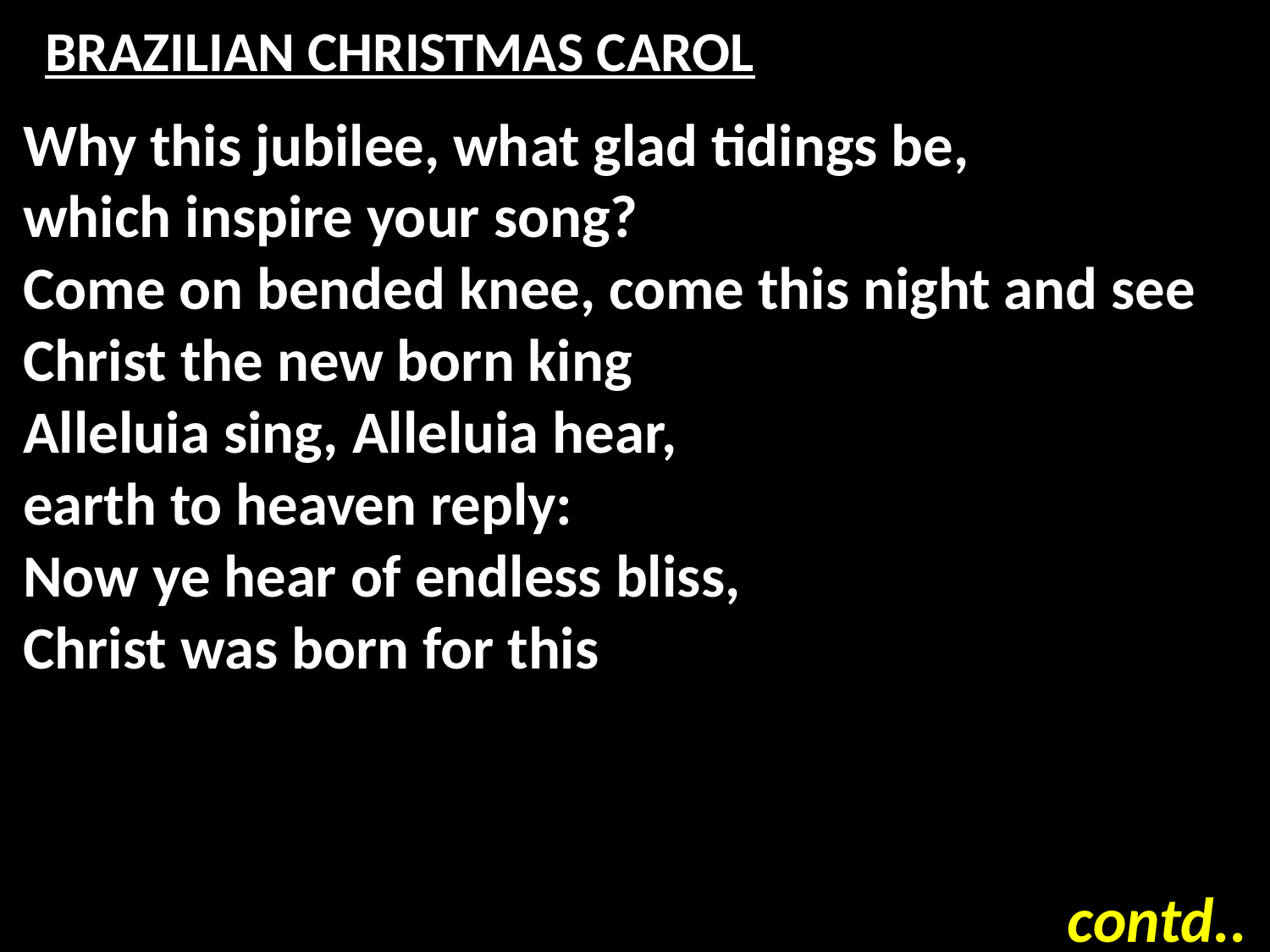

# BRAZILIAN CHRISTMAS CAROL
Why this jubilee, what glad tidings be,
which inspire your song?
Come on bended knee, come this night and see
Christ the new born king
Alleluia sing, Alleluia hear,
earth to heaven reply:
Now ye hear of endless bliss,
Christ was born for this
contd..